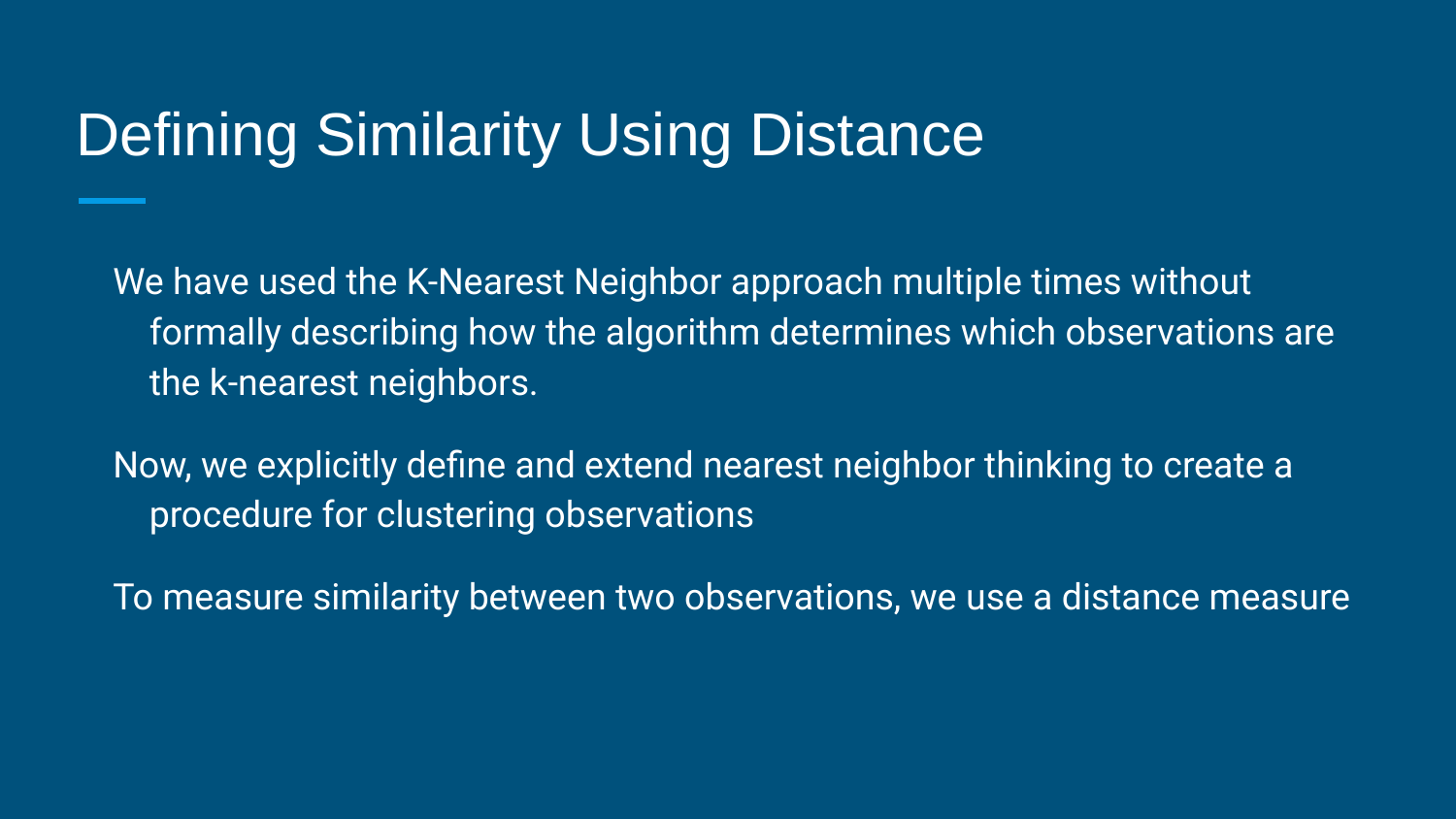

# Defining Similarity Using Distance
We have used the K-Nearest Neighbor approach multiple times without formally describing how the algorithm determines which observations are the k-nearest neighbors.
Now, we explicitly define and extend nearest neighbor thinking to create a procedure for clustering observations
To measure similarity between two observations, we use a distance measure